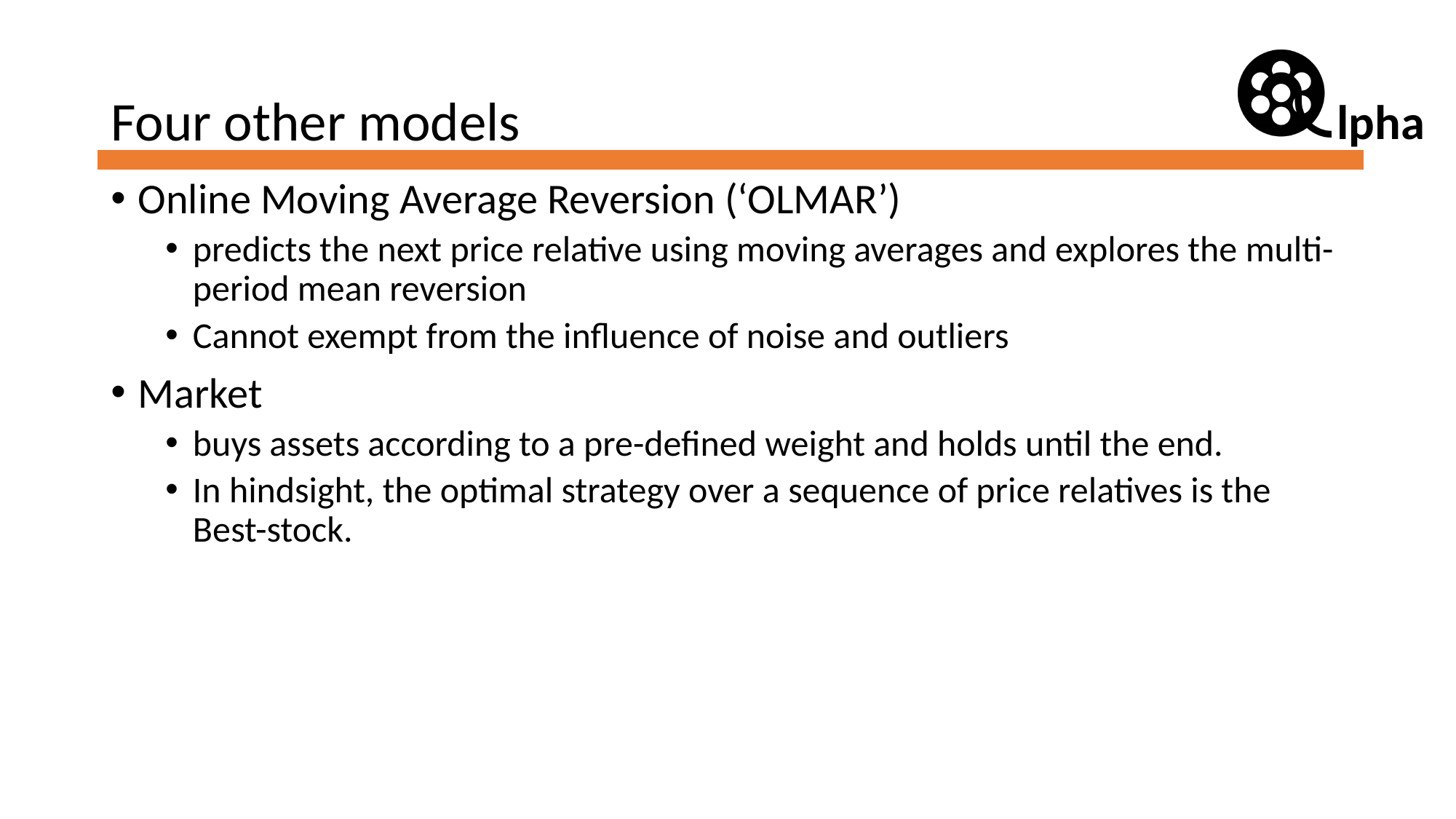

# Four other models
Online Moving Average Reversion (‘OLMAR’)
predicts the next price relative using moving averages and explores the multi-period mean reversion
Cannot exempt from the influence of noise and outliers
Market
buys assets according to a pre-defined weight and holds until the end.
In hindsight, the optimal strategy over a sequence of price relatives is the Best-stock.